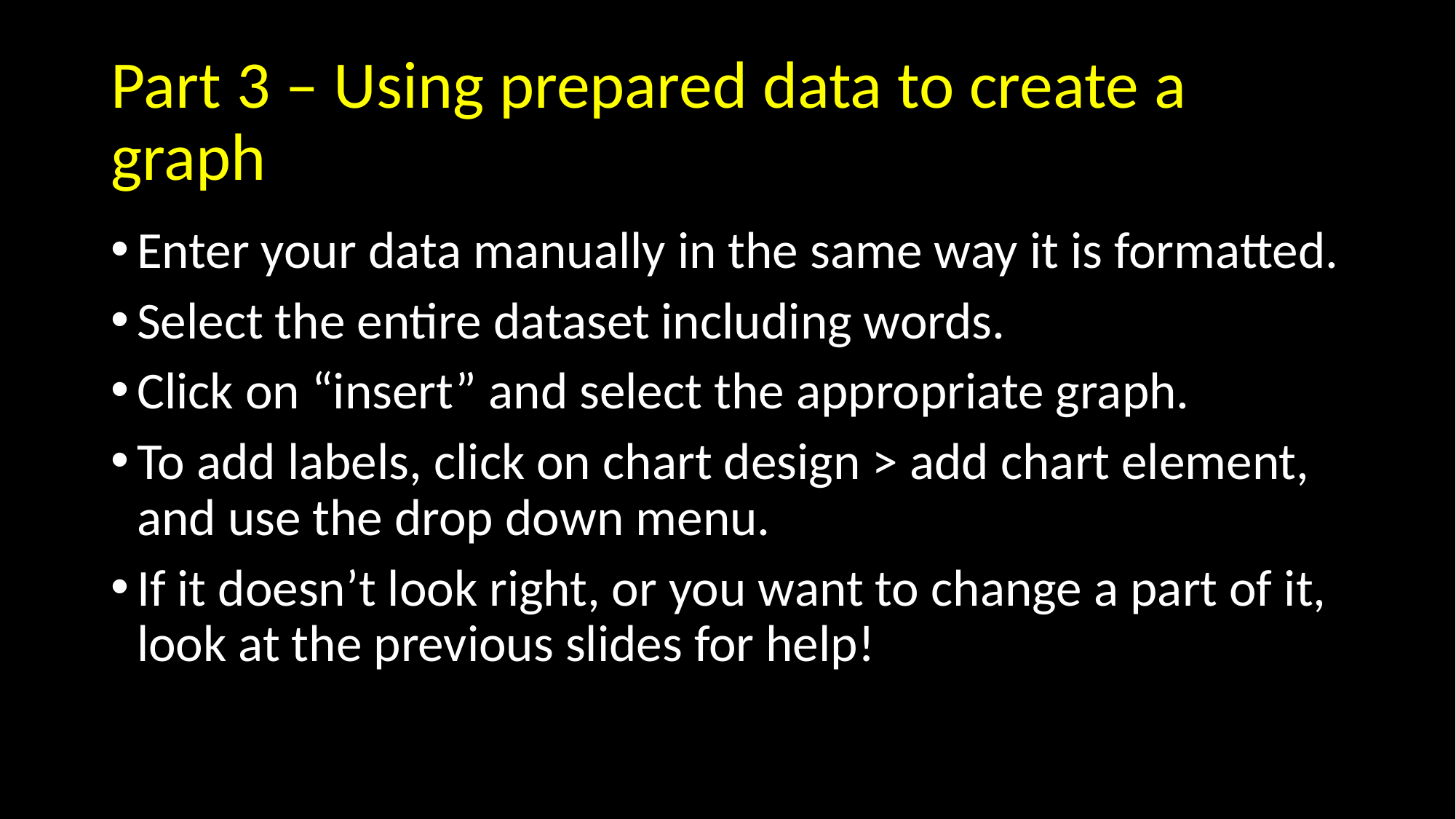

# Part 3 – Using prepared data to create a graph
Enter your data manually in the same way it is formatted.
Select the entire dataset including words.
Click on “insert” and select the appropriate graph.
To add labels, click on chart design > add chart element, and use the drop down menu.
If it doesn’t look right, or you want to change a part of it, look at the previous slides for help!